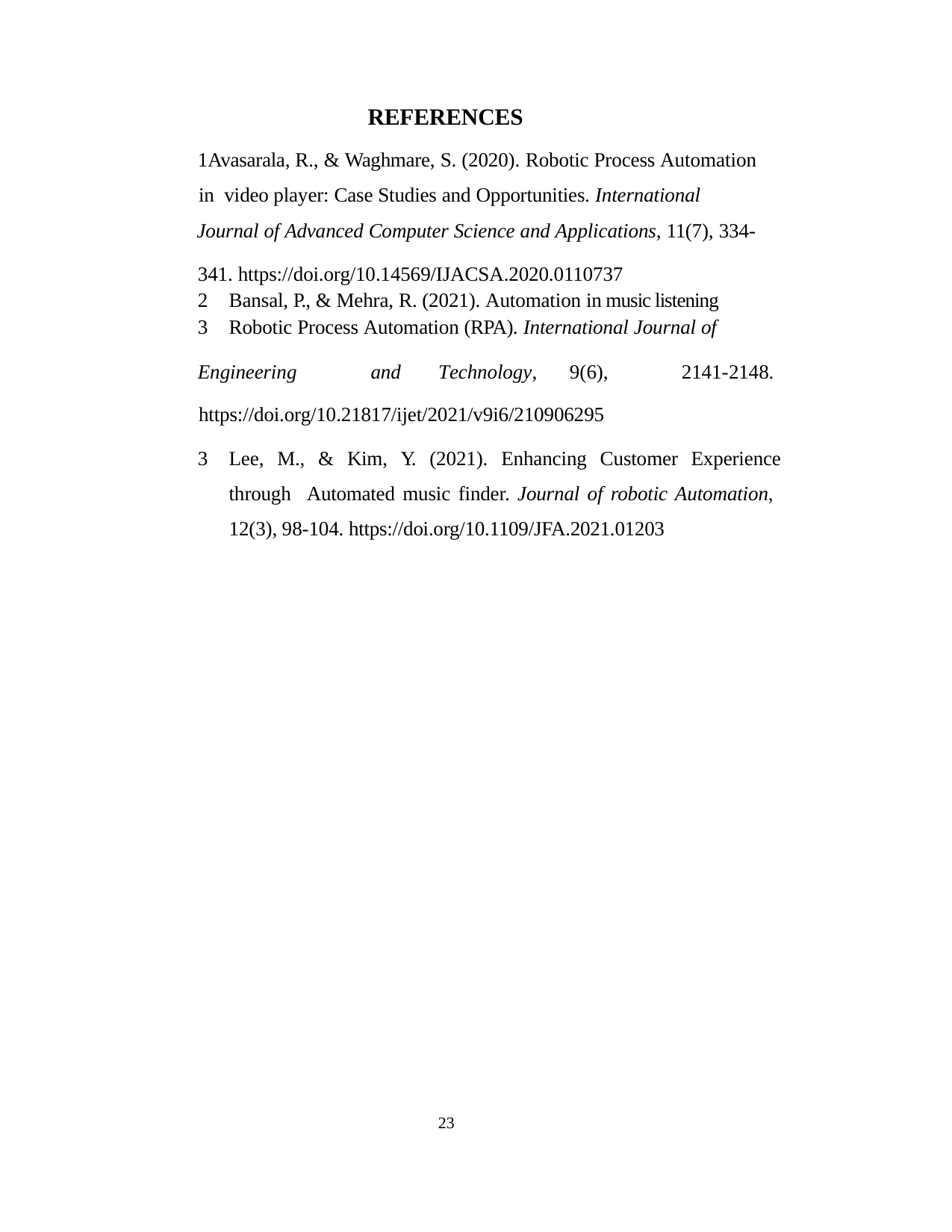

REFERENCES
Avasarala, R., & Waghmare, S. (2020). Robotic Process Automation  in  video player: Case Studies and Opportunities. International
Journal of Advanced Computer Science and Applications, 11(7), 334-
341. https://doi.org/10.14569/IJACSA.2020.0110737
Bansal, P., & Mehra, R. (2021). Automation in music listening
Robotic Process Automation (RPA). International Journal of
Engineering          and     Technology,	9(6),	2141-2148.  https://doi.org/10.21817/ijet/2021/v9i6/210906295
Lee, M., & Kim, Y. (2021). Enhancing Customer Experience through  Automated music finder. Journal of robotic Automation,  12(3), 98-104. https://doi.org/10.1109/JFA.2021.01203
23